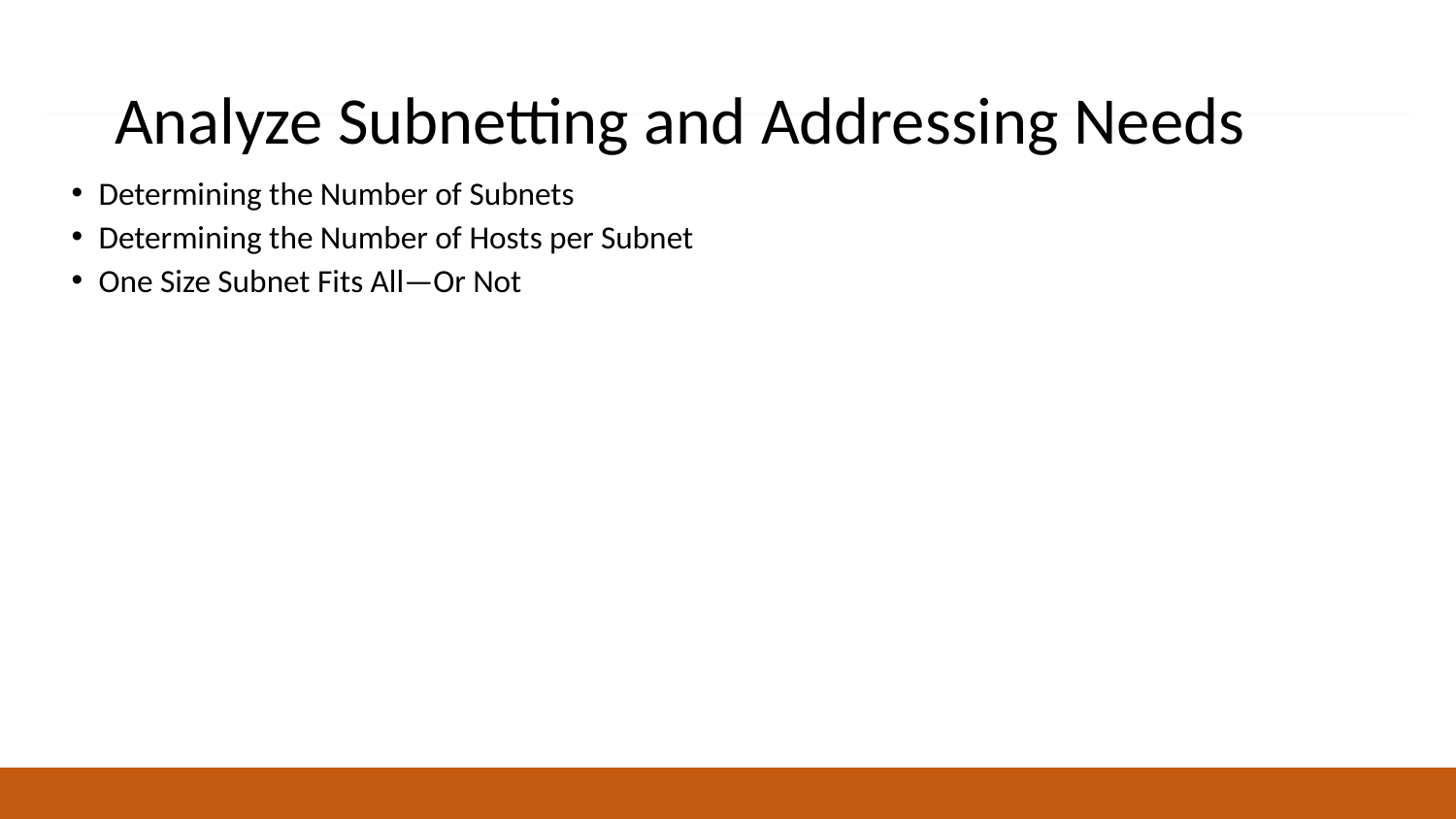

# Analyze Subnetting and Addressing Needs
Determining the Number of Subnets
Determining the Number of Hosts per Subnet
One Size Subnet Fits All—Or Not
3